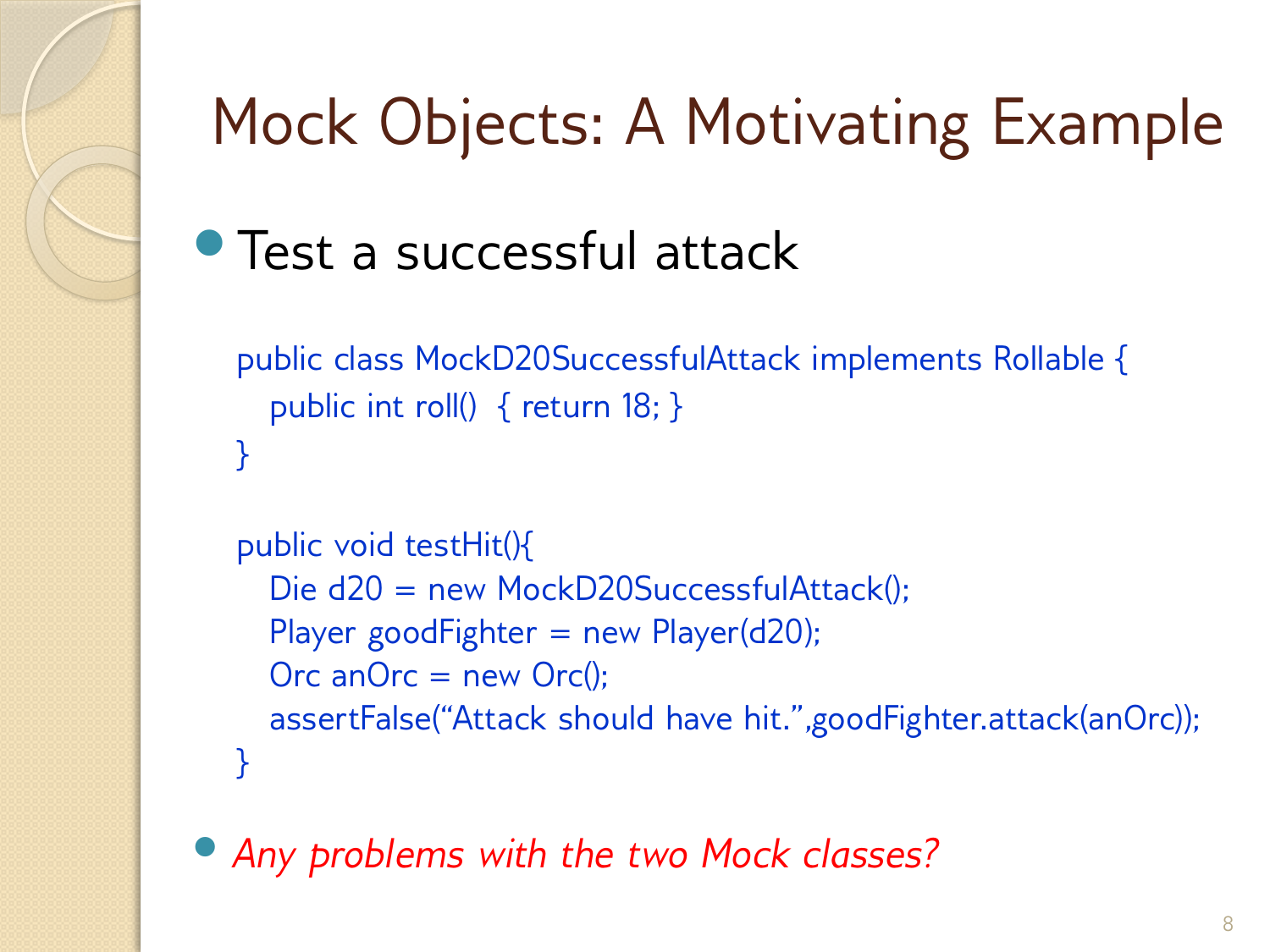

# Mock Objects: A Motivating Example
Test a successful attack

public class MockD20SuccessfulAttack implements Rollable {
	public int roll()  { return 18; }
}

public void testHit(){
	Die d20 = new MockD20SuccessfulAttack();
	Player goodFighter = new Player(d20);
	Orc anOrc = new Orc();
	assertFalse(“Attack should have hit.”,goodFighter.attack(anOrc));
}

Any problems with the two Mock classes?
8